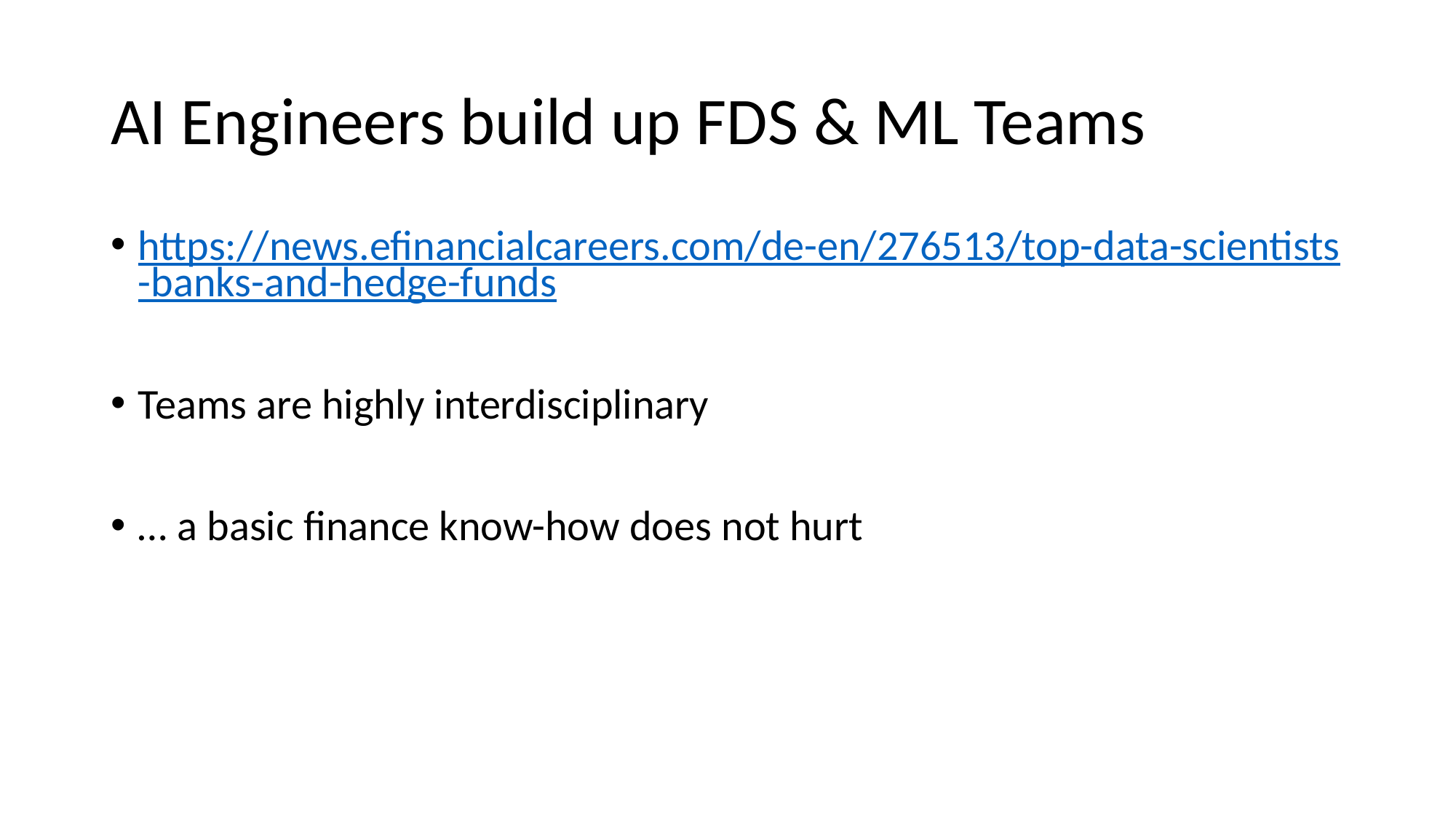

# AI Engineers build up FDS & ML Teams
https://news.efinancialcareers.com/de-en/276513/top-data-scientists-banks-and-hedge-funds

Teams are highly interdisciplinary

… a basic finance know-how does not hurt